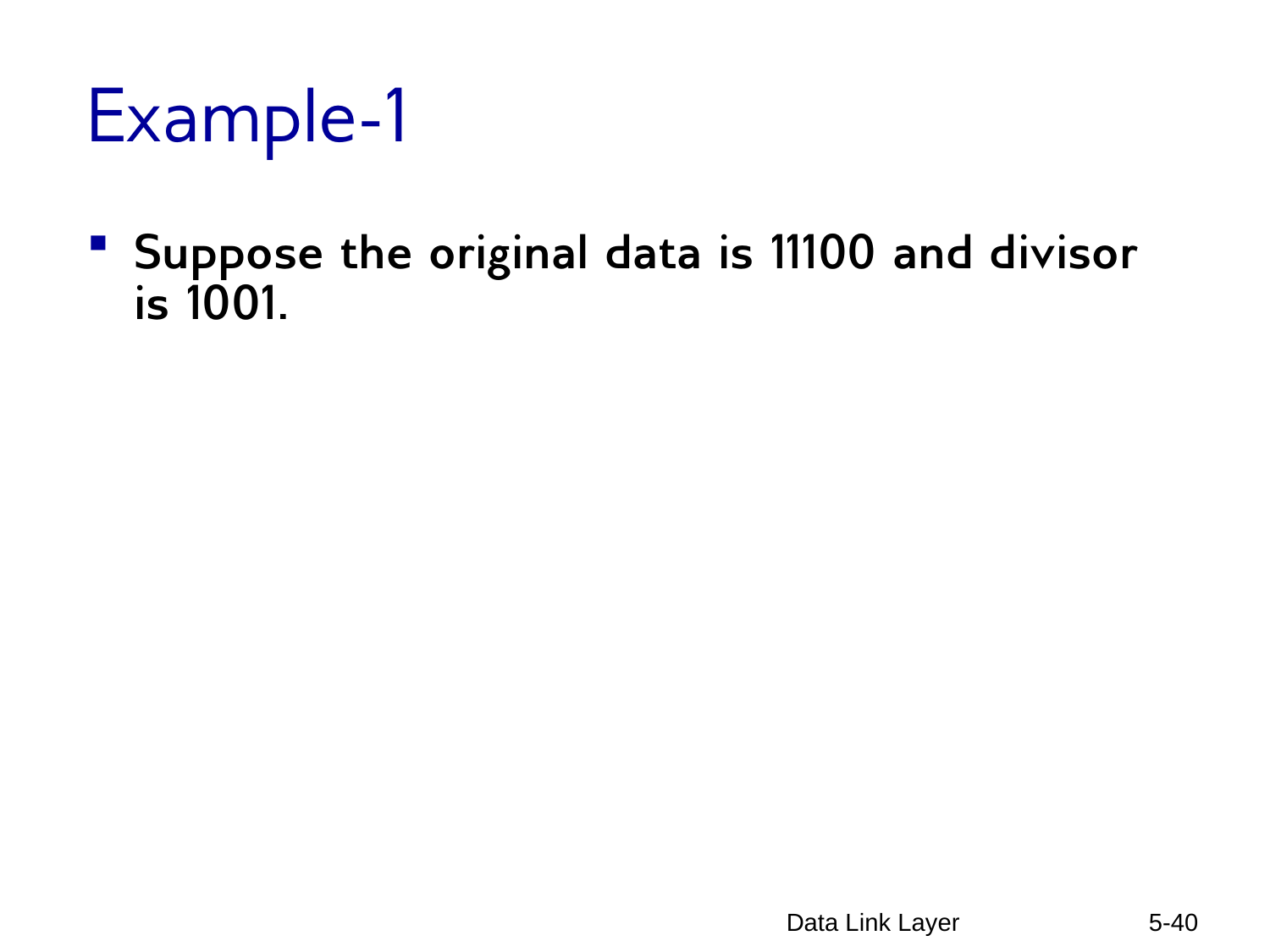

# Example-1
Suppose the original data is 11100 and divisor is 1001.
Data Link Layer
5-40